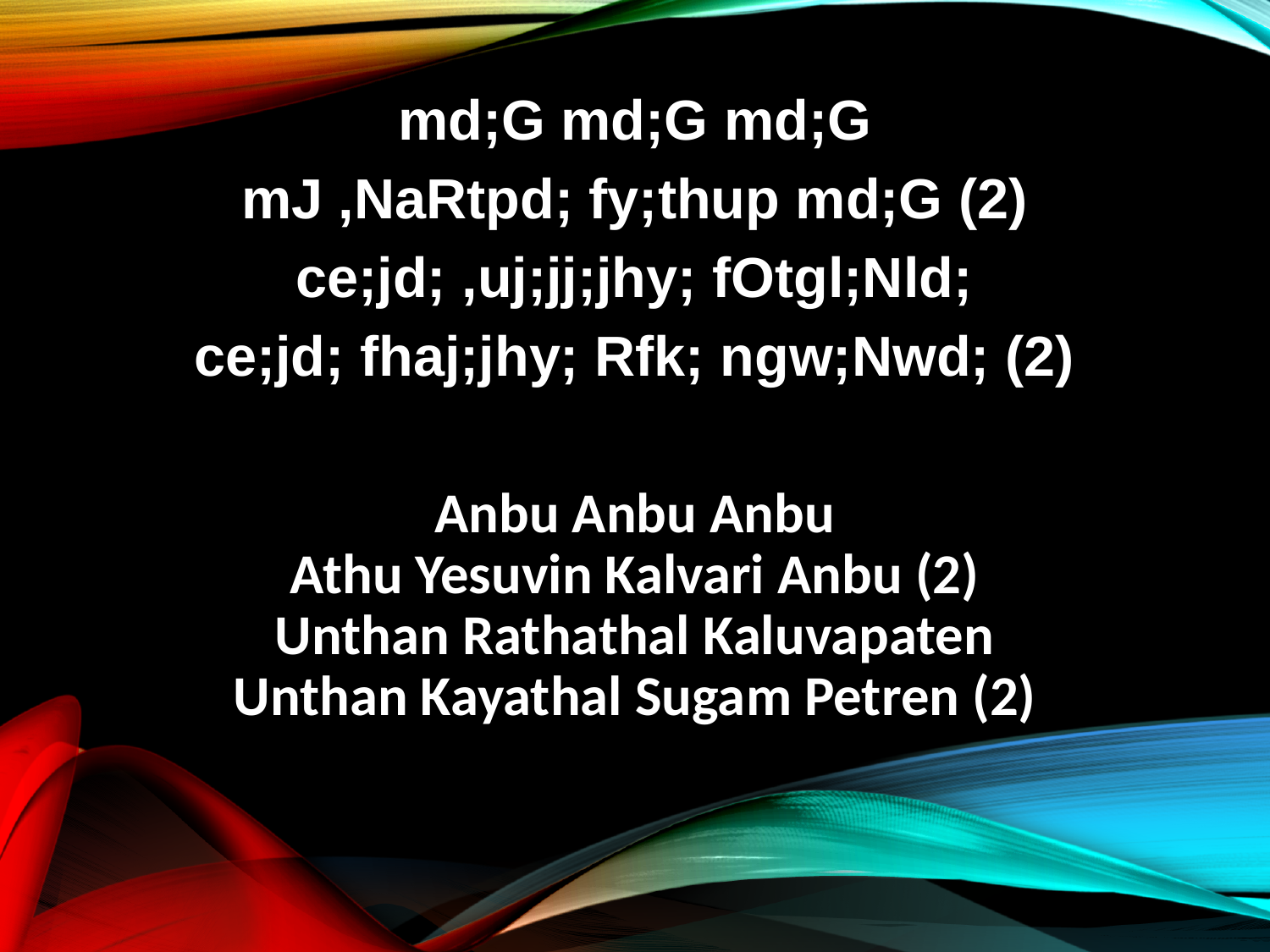

md;G md;G md;G
mJ ,NaRtpd; fy;thup md;G (2)
ce;jd; ,uj;jj;jhy; fOtgl;Nld;
ce;jd; fhaj;jhy; Rfk; ngw;Nwd; (2)

Anbu Anbu Anbu
Athu Yesuvin Kalvari Anbu (2)
Unthan Rathathal Kaluvapaten
Unthan Kayathal Sugam Petren (2)